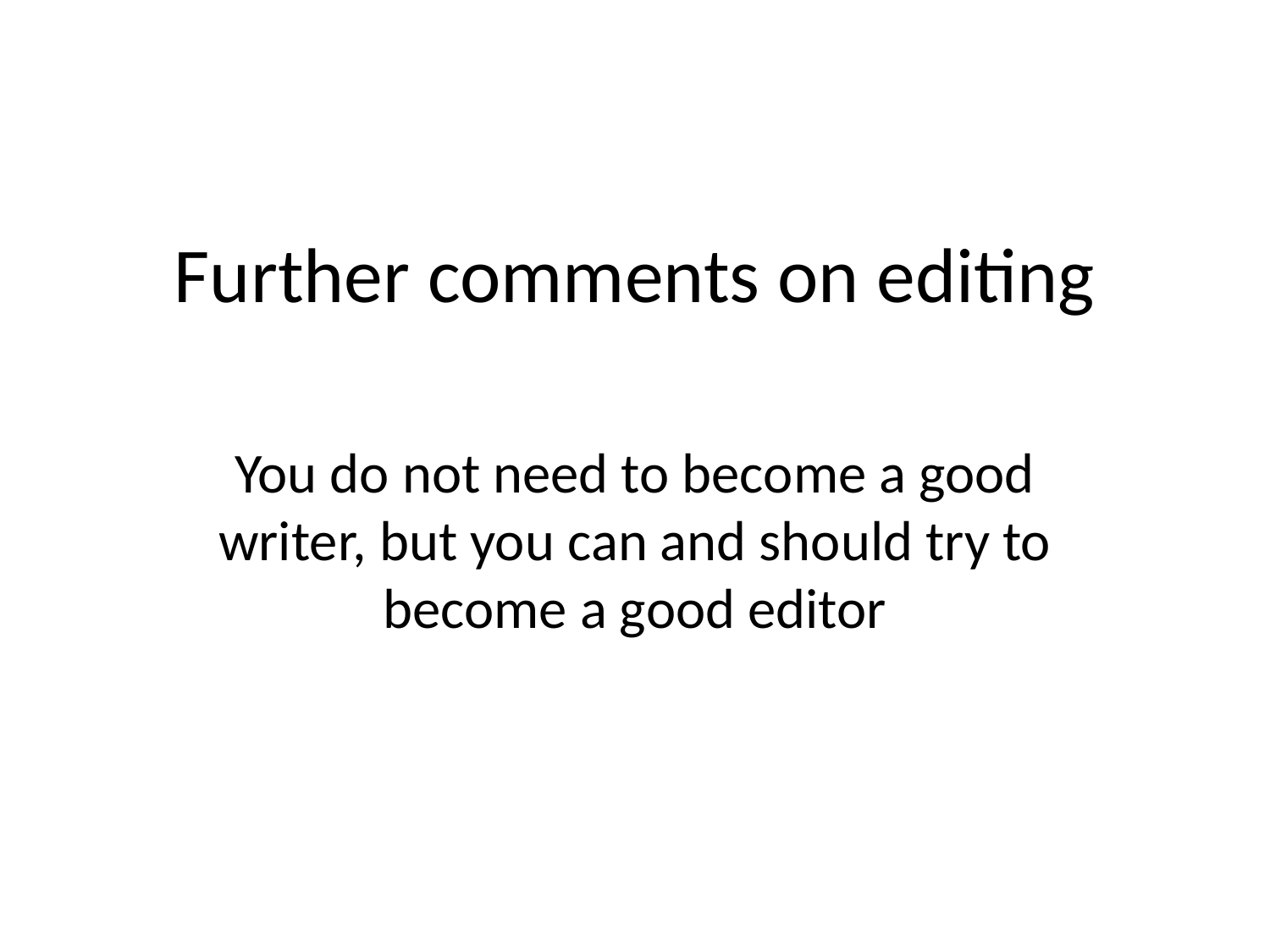

# Further comments on editing
You do not need to become a good writer, but you can and should try to become a good editor